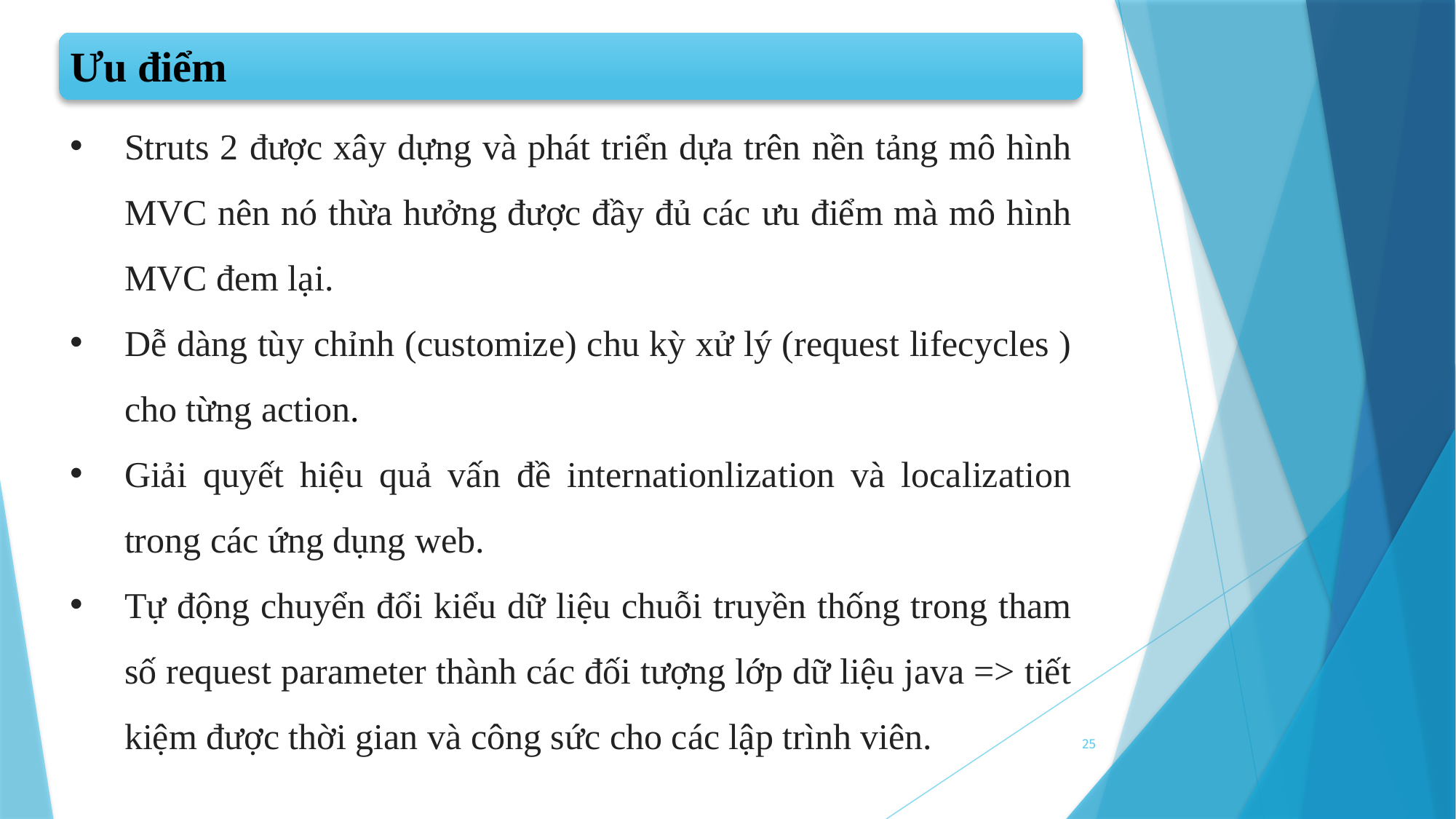

Ưu điểm
Struts 2 được xây dựng và phát triển dựa trên nền tảng mô hình MVC nên nó thừa hưởng được đầy đủ các ưu điểm mà mô hình MVC đem lại.
Dễ dàng tùy chỉnh (customize) chu kỳ xử lý (request lifecycles ) cho từng action.
Giải quyết hiệu quả vấn đề internationlization và localization trong các ứng dụng web.
Tự động chuyển đổi kiểu dữ liệu chuỗi truyền thống trong tham số request parameter thành các đối tượng lớp dữ liệu java => tiết kiệm được thời gian và công sức cho các lập trình viên.
25